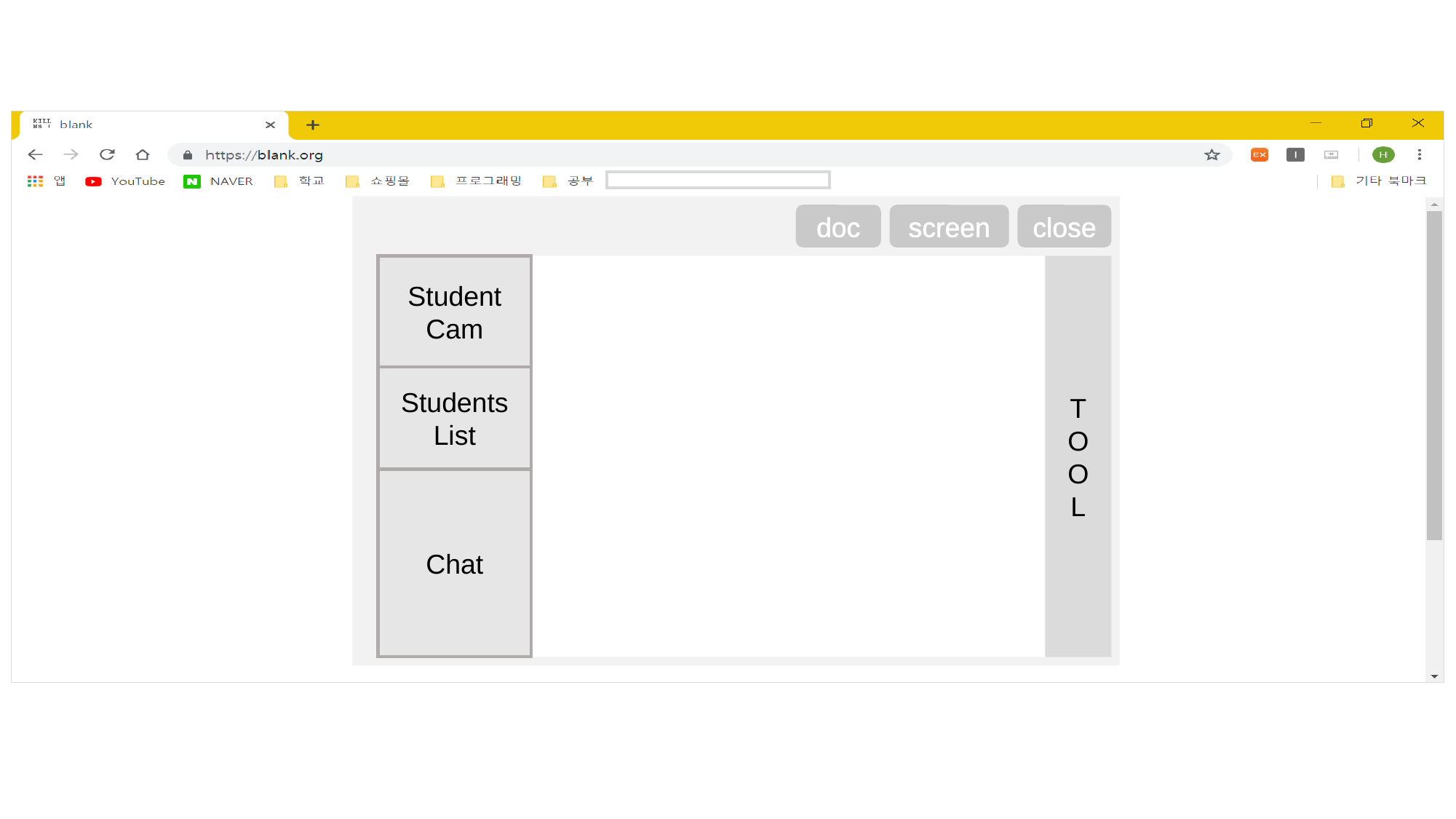

doc
screen
close
Student
Cam

T
O
O
L
Students
List
Chat